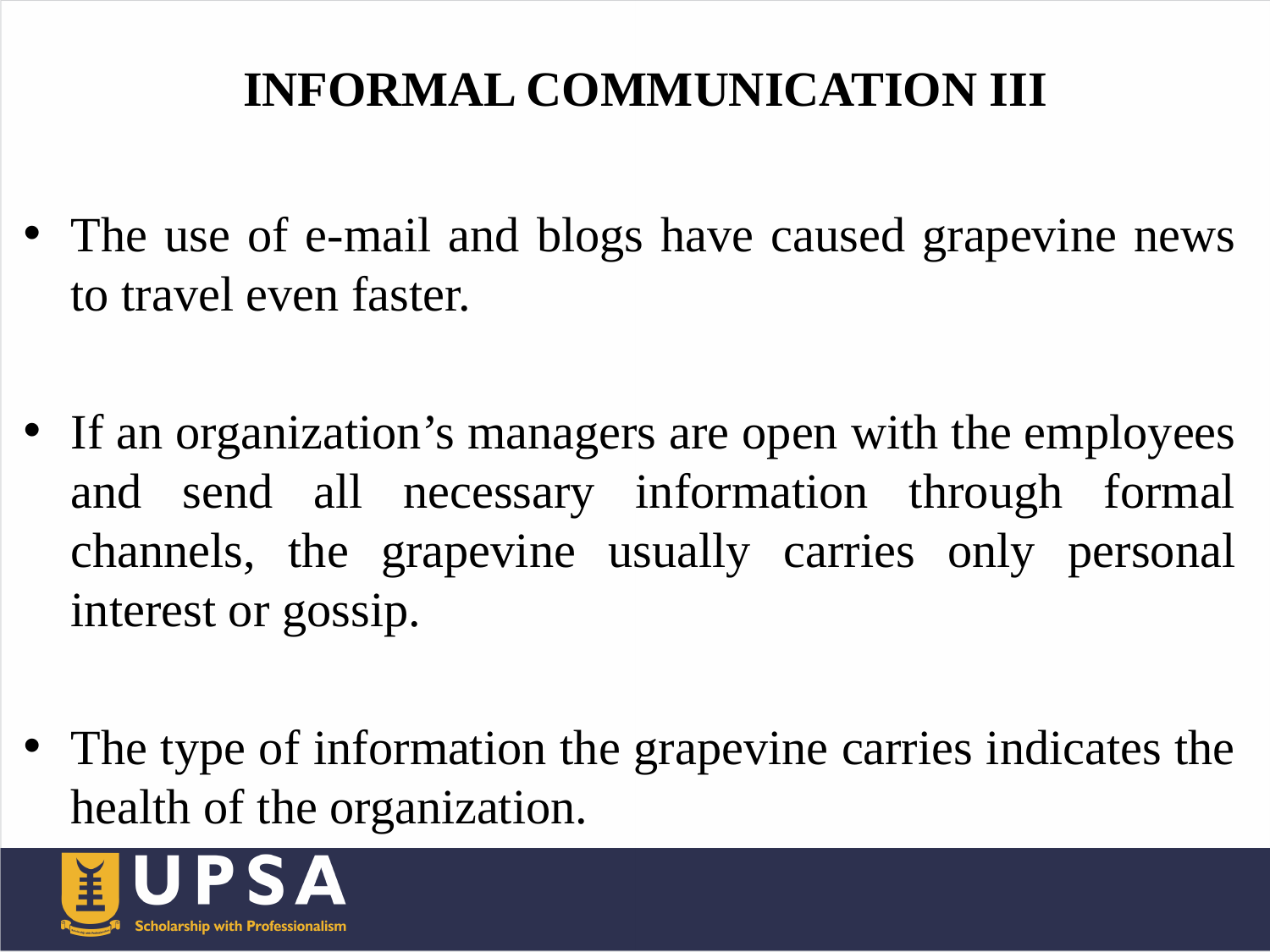

#
  INFORMAL COMMUNICATION III

The use of e-mail and blogs have caused grapevine news to travel even faster.

If an organization’s managers are open with the employees and send all necessary information through formal channels, the grapevine usually carries only personal interest or gossip.

The type of information the grapevine carries indicates the health of the organization.